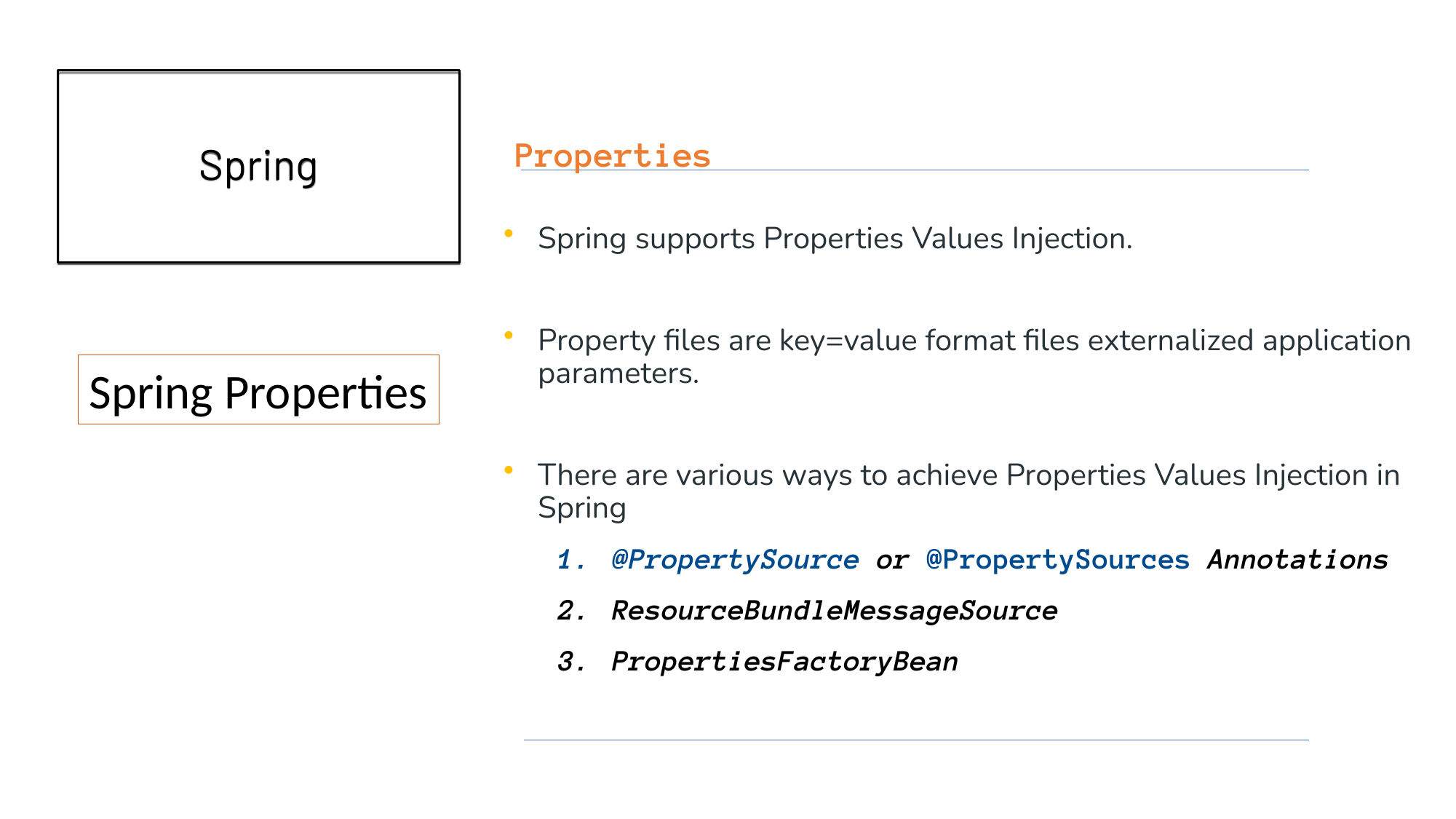

# Spring
Properties
Spring supports Properties Values Injection.

Property files are key=value format files externalized application parameters.

There are various ways to achieve Properties Values Injection in Spring
@PropertySource or @PropertySources Annotations
ResourceBundleMessageSource
PropertiesFactoryBean

Spring Properties